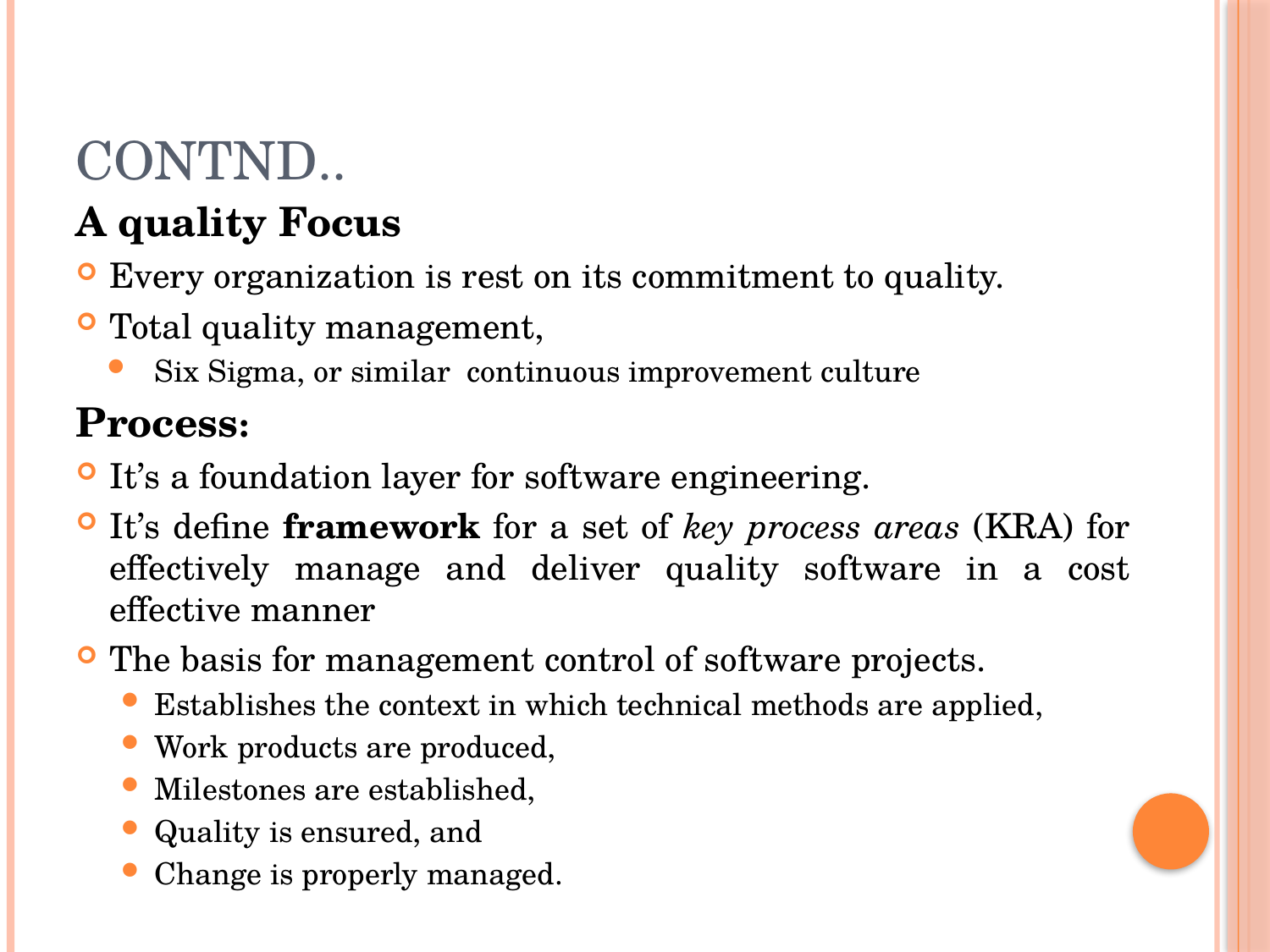

# Contnd..
A quality Focus
Every organization is rest on its commitment to quality.
Total quality management,
Six Sigma, or similar  continuous improvement culture
Process:
It’s a foundation layer for software engineering.
It’s define framework for a set of key process areas (KRA) for effectively manage and deliver quality software in a cost effective manner
The basis for management control of software projects.
Establishes the context in which technical methods are applied,
Work products are produced,
Milestones are established,
Quality is ensured, and
Change is properly managed.